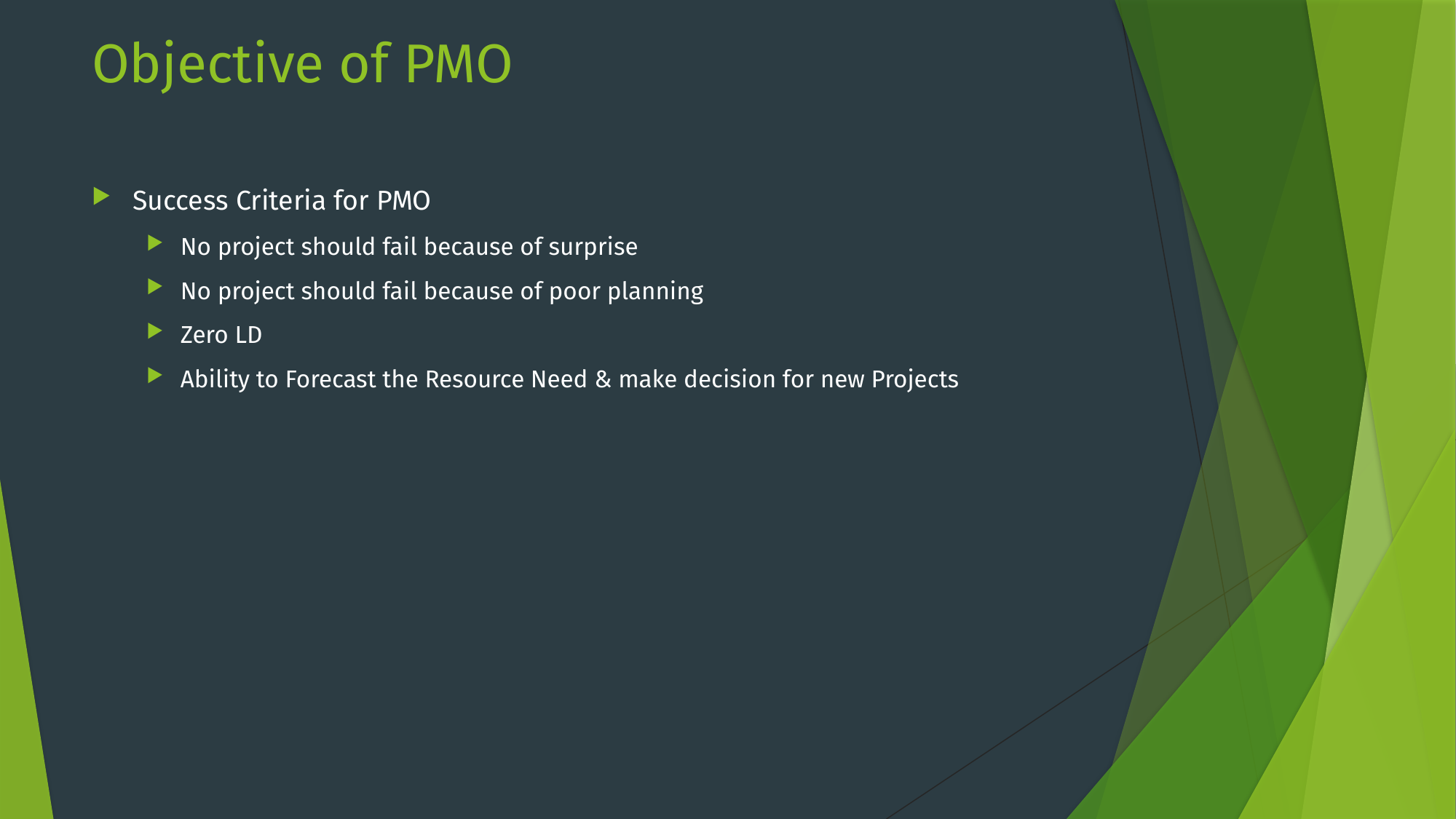

# Objective of PMO
Success Criteria for PMO
No project should fail because of surprise
No project should fail because of poor planning
Zero LD
Ability to Forecast the Resource Need & make decision for new Projects